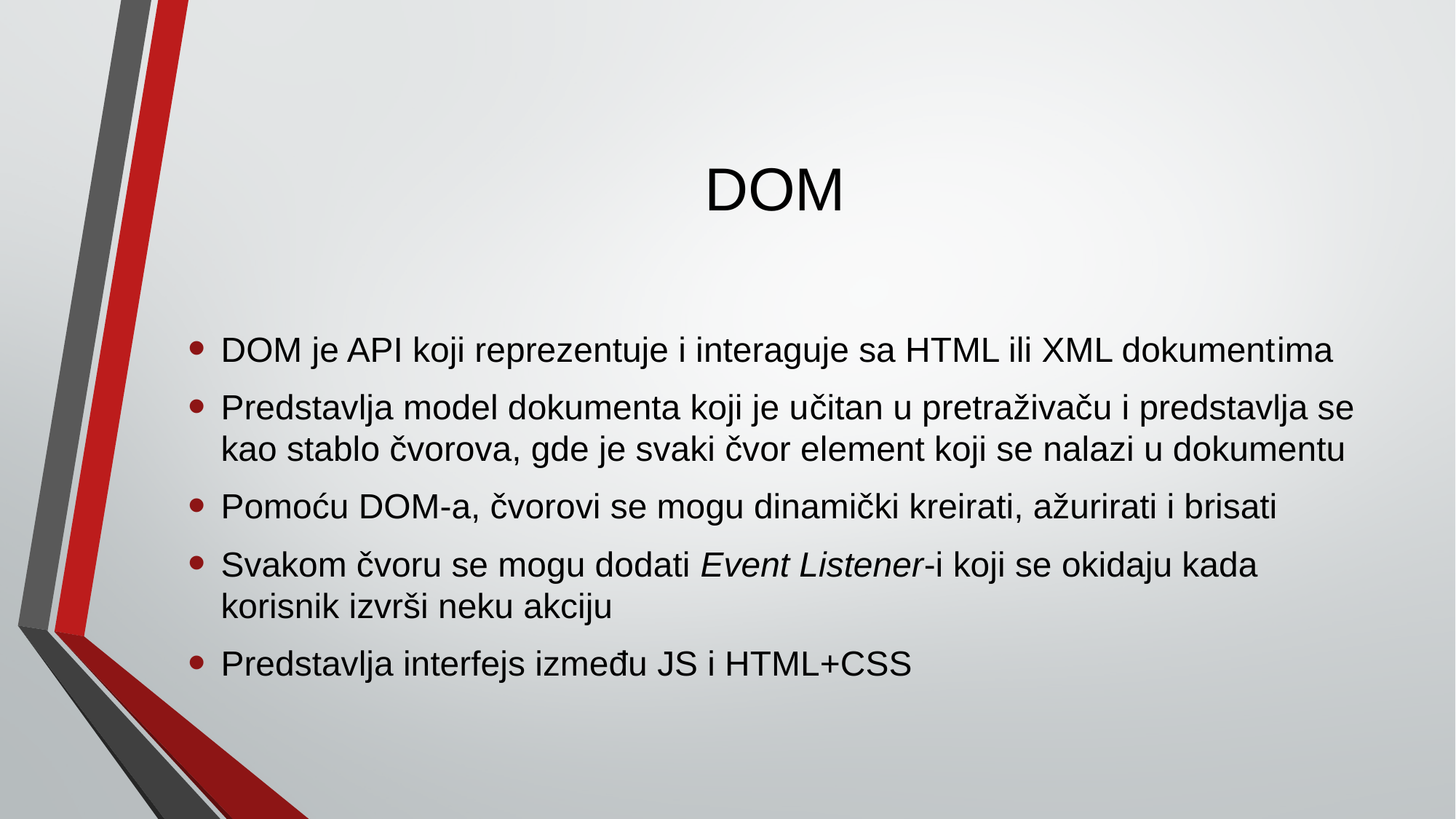

# DOM
DOM je API koji reprezentuje i interaguje sa HTML ili XML dokumentima
Predstavlja model dokumenta koji je učitan u pretraživaču i predstavlja se kao stablo čvorova, gde je svaki čvor element koji se nalazi u dokumentu
Pomoću DOM-a, čvorovi se mogu dinamički kreirati, ažurirati i brisati
Svakom čvoru se mogu dodati Event Listener-i koji se okidaju kada korisnik izvrši neku akciju
Predstavlja interfejs između JS i HTML+CSS